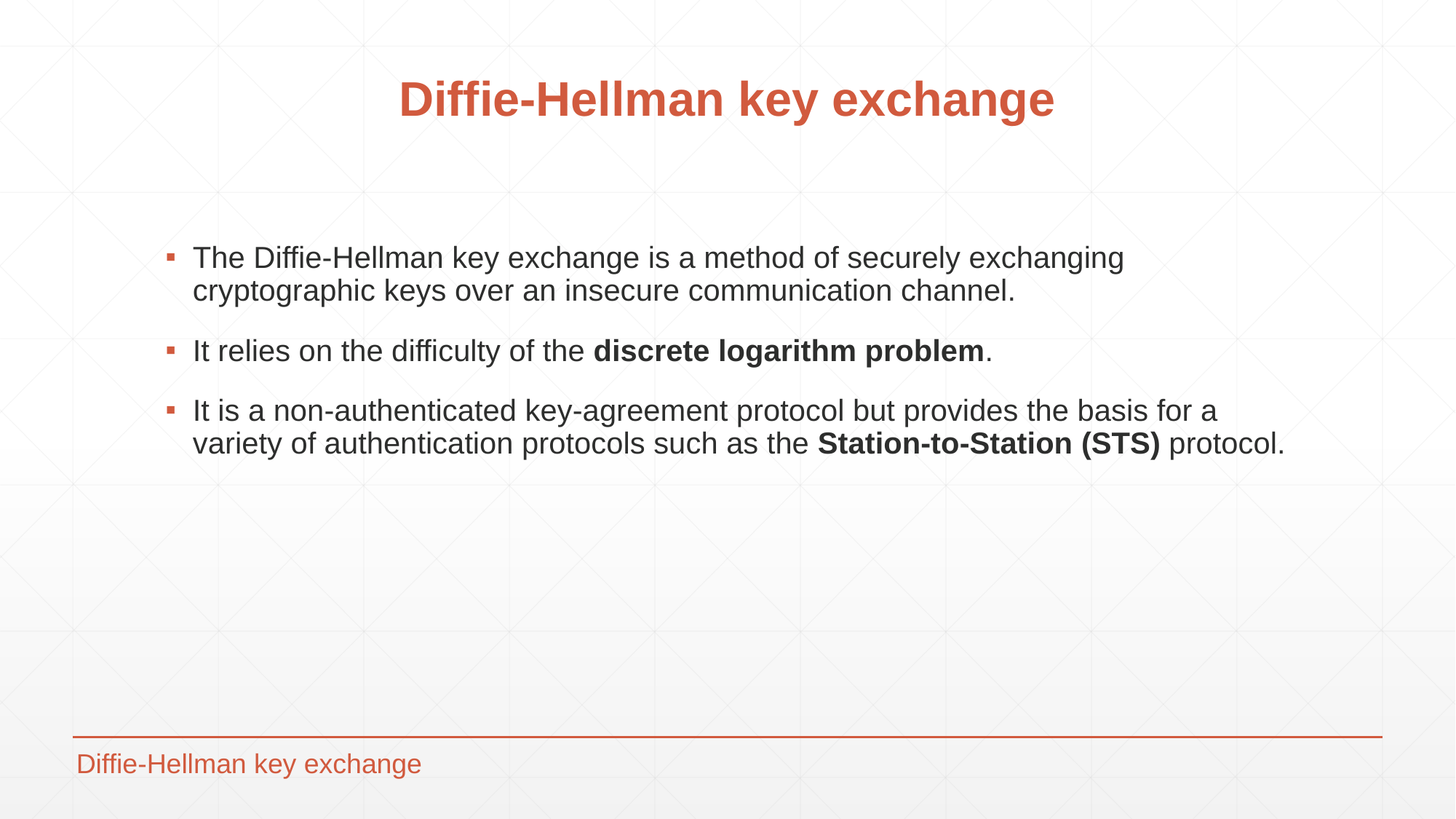

# Diffie-Hellman key exchange
The Diffie-Hellman key exchange is a method of securely exchanging cryptographic keys over an insecure communication channel.
It relies on the difficulty of the discrete logarithm problem.
It is a non-authenticated key-agreement protocol but provides the basis for a variety of authentication protocols such as the Station-to-Station (STS) protocol.
Diffie-Hellman key exchange